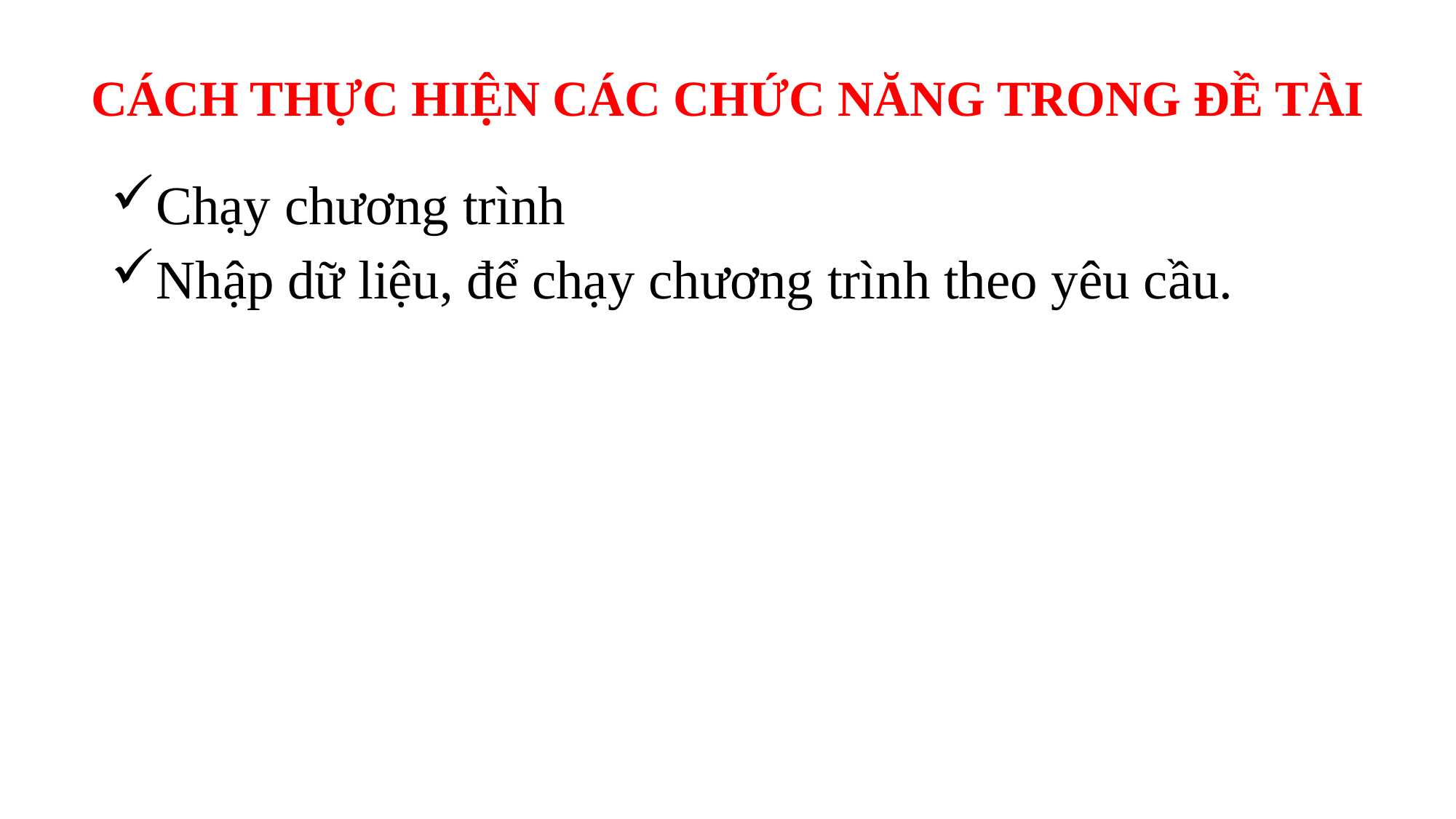

CÁCH THỰC HIỆN CÁC CHỨC NĂNG TRONG ĐỀ TÀI
Chạy chương trình
Nhập dữ liệu, để chạy chương trình theo yêu cầu.